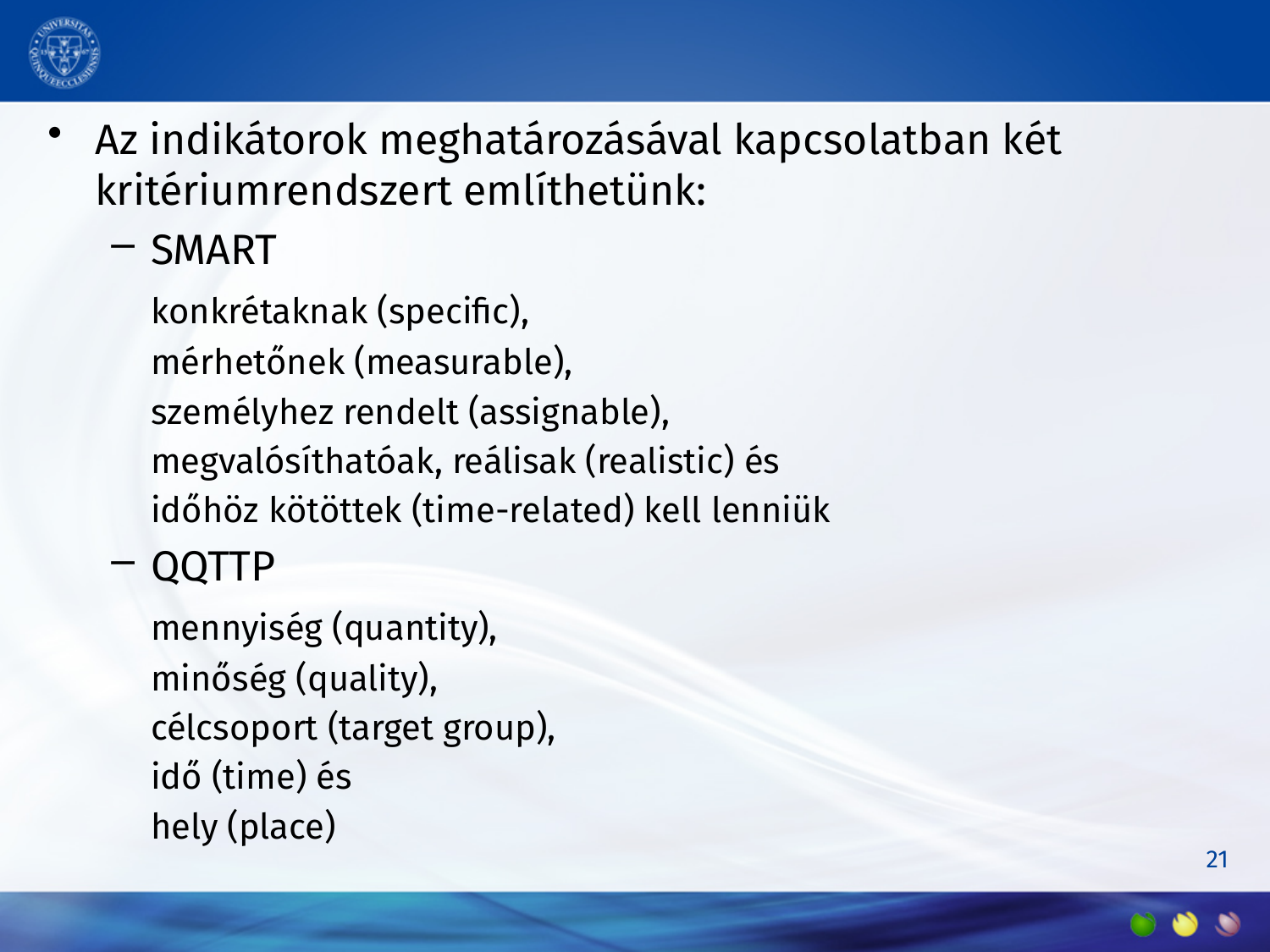

#
Az indikátorok meghatározásával kapcsolatban két kritériumrendszert említhetünk:
SMART
	konkrétaknak (specific),
 	mérhetőnek (measurable),
 	személyhez rendelt (assignable),
 	megvalósíthatóak, reálisak (realistic) és
 	időhöz kötöttek (time-related) kell lenniük
QQTTP
	mennyiség (quantity),
 	minőség (quality),
 	célcsoport (target group),
 	idő (time) és
 	hely (place)
21